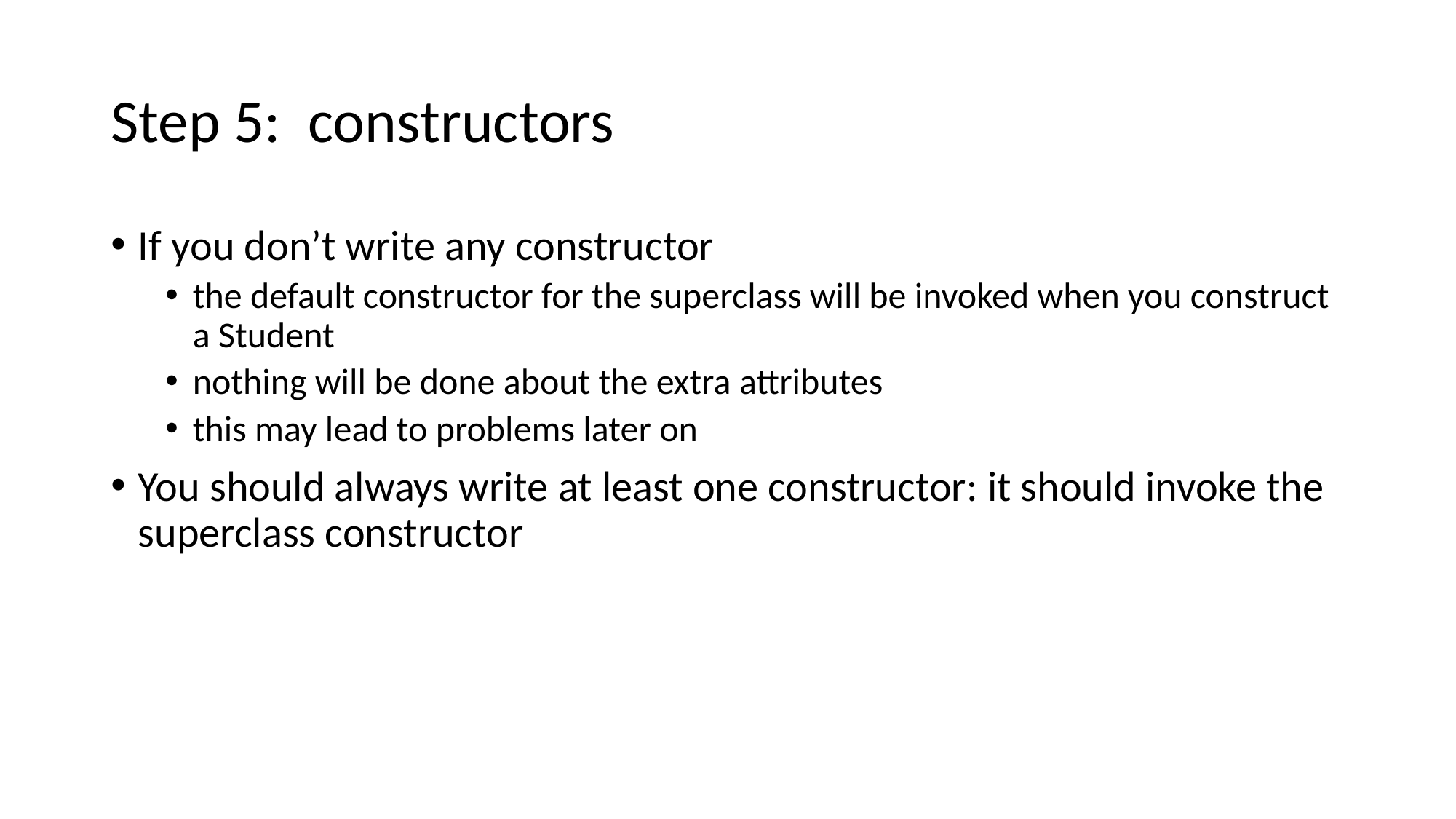

# Step 5:  constructors
If you don’t write any constructor
the default constructor for the superclass will be invoked when you construct a Student
nothing will be done about the extra attributes
this may lead to problems later on
You should always write at least one constructor: it should invoke the superclass constructor